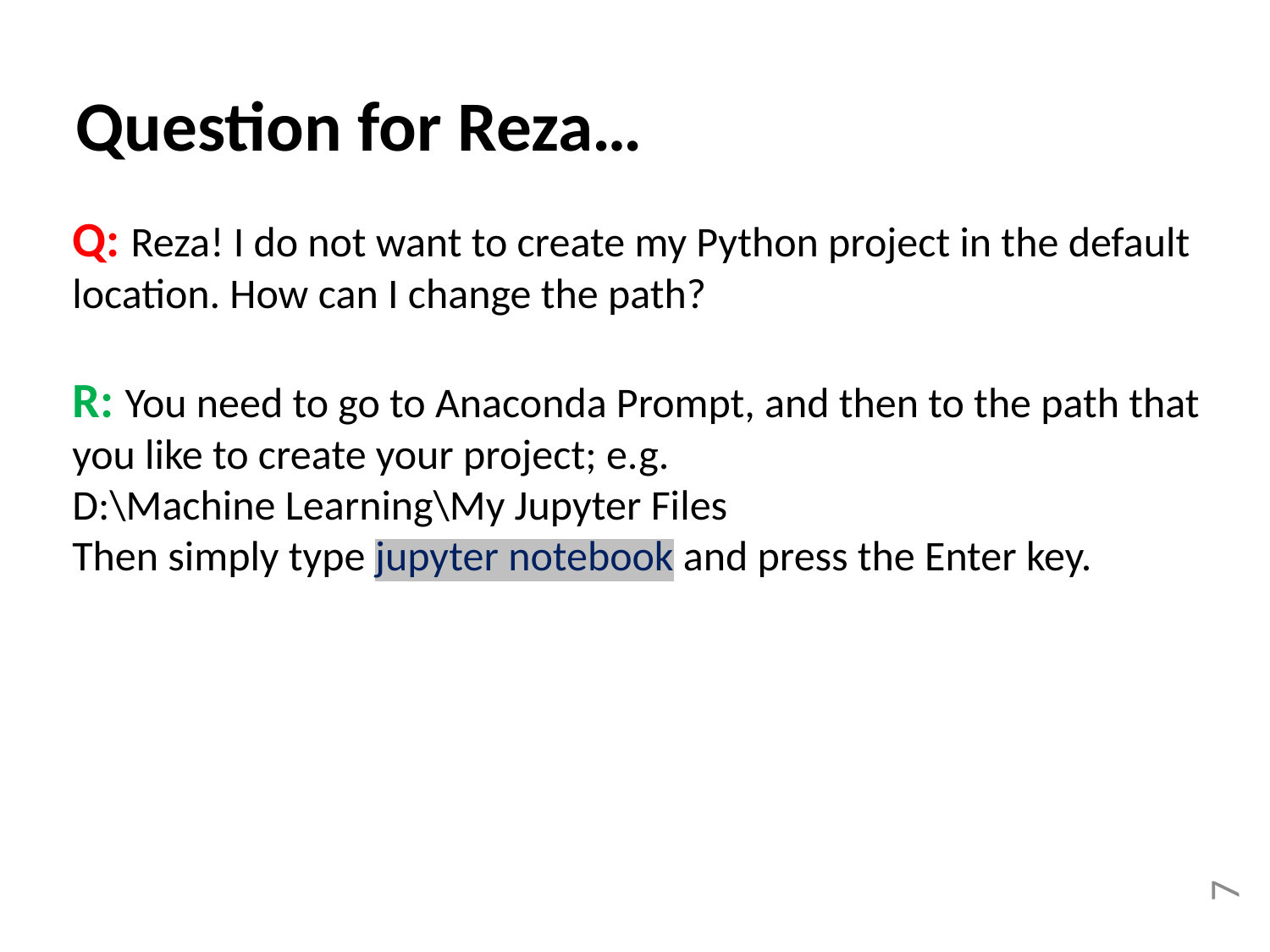

Question for Reza…
Q: Reza! I do not want to create my Python project in the default location. How can I change the path?

R: You need to go to Anaconda Prompt, and then to the path that you like to create your project; e.g.
D:\Machine Learning\My Jupyter Files
Then simply type jupyter notebook and press the Enter key.
7